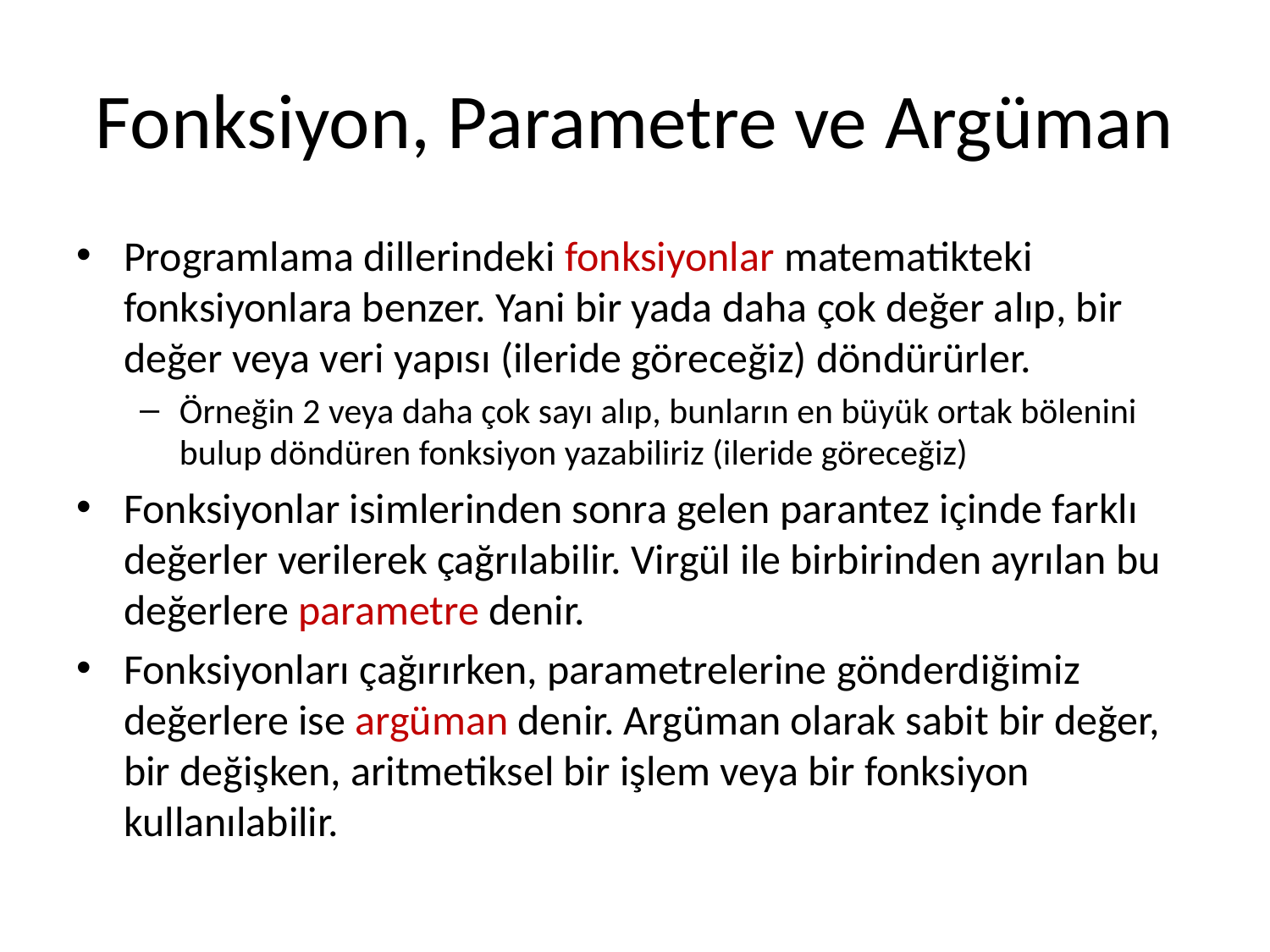

# Fonksiyon, Parametre ve Argüman
Programlama dillerindeki fonksiyonlar matematikteki fonksiyonlara benzer. Yani bir yada daha çok değer alıp, bir değer veya veri yapısı (ileride göreceğiz) döndürürler.
Örneğin 2 veya daha çok sayı alıp, bunların en büyük ortak bölenini bulup döndüren fonksiyon yazabiliriz (ileride göreceğiz)
Fonksiyonlar isimlerinden sonra gelen parantez içinde farklı değerler verilerek çağrılabilir. Virgül ile birbirinden ayrılan bu değerlere parametre denir.
Fonksiyonları çağırırken, parametrelerine gönderdiğimiz değerlere ise argüman denir. Argüman olarak sabit bir değer, bir değişken, aritmetiksel bir işlem veya bir fonksiyon kullanılabilir.